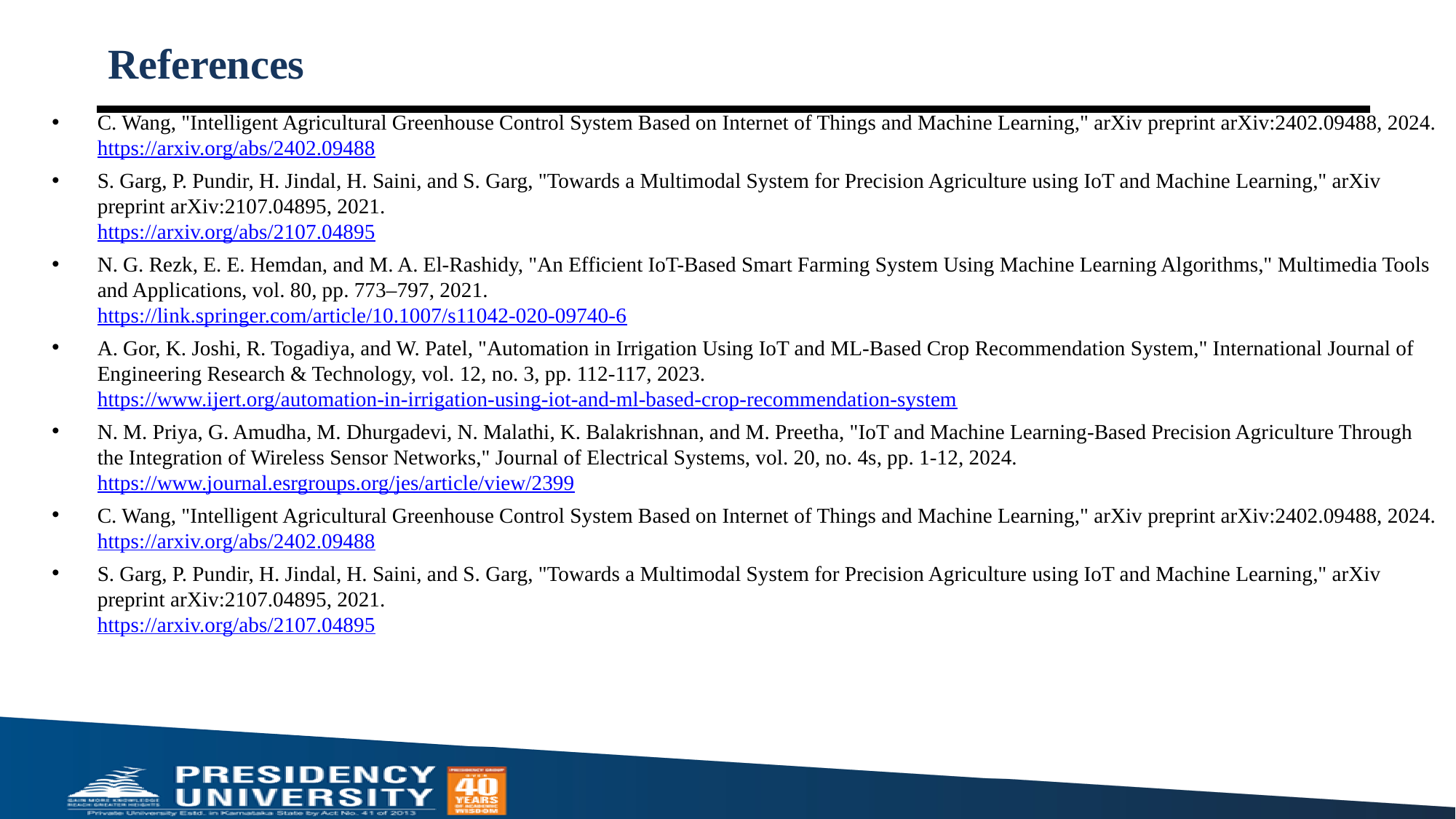

# References
C. Wang, "Intelligent Agricultural Greenhouse Control System Based on Internet of Things and Machine Learning," arXiv preprint arXiv:2402.09488, 2024.
https://arxiv.org/abs/2402.09488
S. Garg, P. Pundir, H. Jindal, H. Saini, and S. Garg, "Towards a Multimodal System for Precision Agriculture using IoT and Machine Learning," arXiv preprint arXiv:2107.04895, 2021.
https://arxiv.org/abs/2107.04895
N. G. Rezk, E. E. Hemdan, and M. A. El-Rashidy, "An Efficient IoT-Based Smart Farming System Using Machine Learning Algorithms," Multimedia Tools and Applications, vol. 80, pp. 773–797, 2021.
https://link.springer.com/article/10.1007/s11042-020-09740-6
A. Gor, K. Joshi, R. Togadiya, and W. Patel, "Automation in Irrigation Using IoT and ML-Based Crop Recommendation System," International Journal of Engineering Research & Technology, vol. 12, no. 3, pp. 112-117, 2023.
https://www.ijert.org/automation-in-irrigation-using-iot-and-ml-based-crop-recommendation-system
N. M. Priya, G. Amudha, M. Dhurgadevi, N. Malathi, K. Balakrishnan, and M. Preetha, "IoT and Machine Learning-Based Precision Agriculture Through the Integration of Wireless Sensor Networks," Journal of Electrical Systems, vol. 20, no. 4s, pp. 1-12, 2024.
https://www.journal.esrgroups.org/jes/article/view/2399
C. Wang, "Intelligent Agricultural Greenhouse Control System Based on Internet of Things and Machine Learning," arXiv preprint arXiv:2402.09488, 2024.
https://arxiv.org/abs/2402.09488
S. Garg, P. Pundir, H. Jindal, H. Saini, and S. Garg, "Towards a Multimodal System for Precision Agriculture using IoT and Machine Learning," arXiv preprint arXiv:2107.04895, 2021.
https://arxiv.org/abs/2107.04895